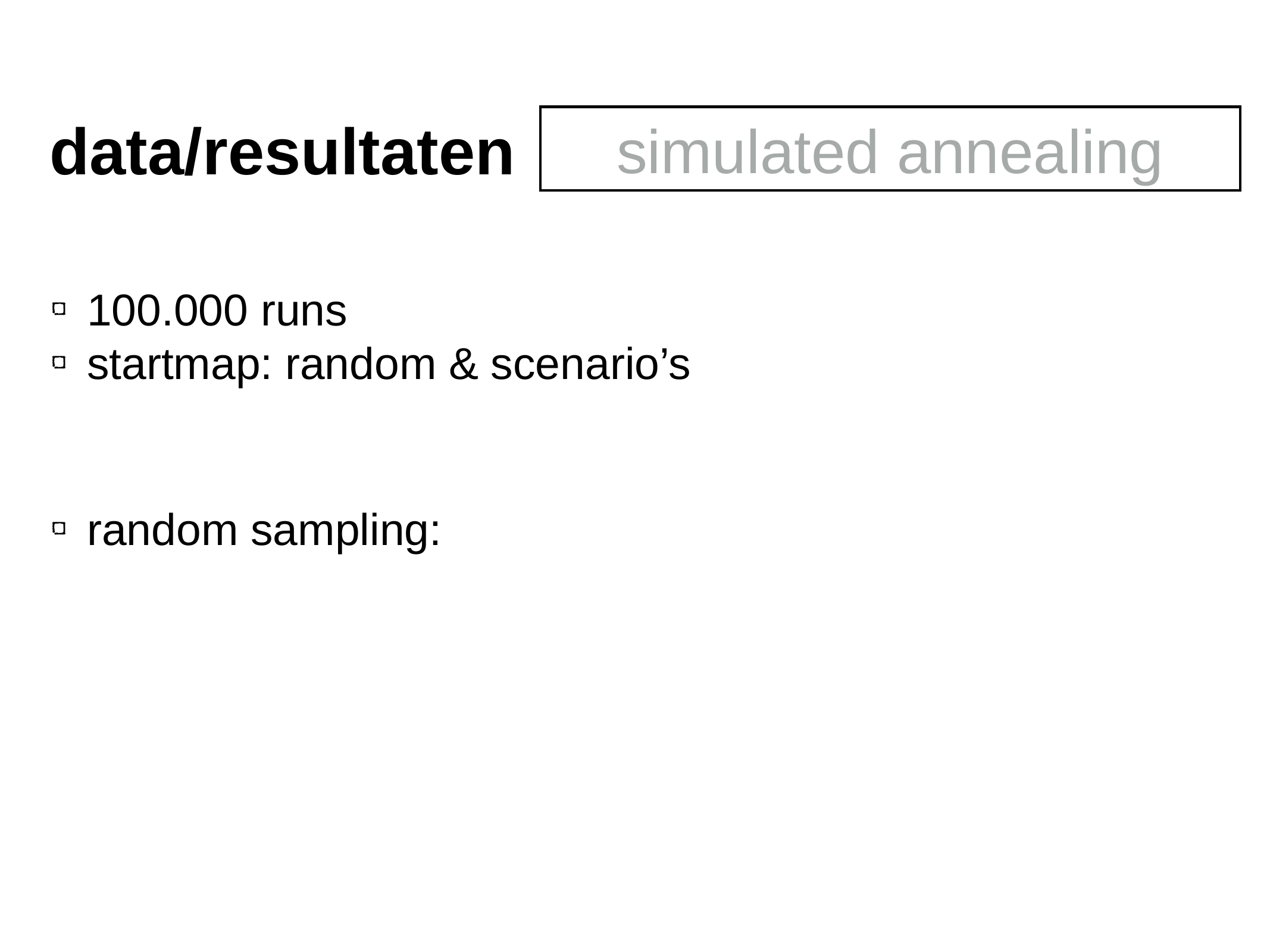

# data/resultaten
simulated annealing
 100.000 runs
 startmap: random & scenario’s

 random sampling: